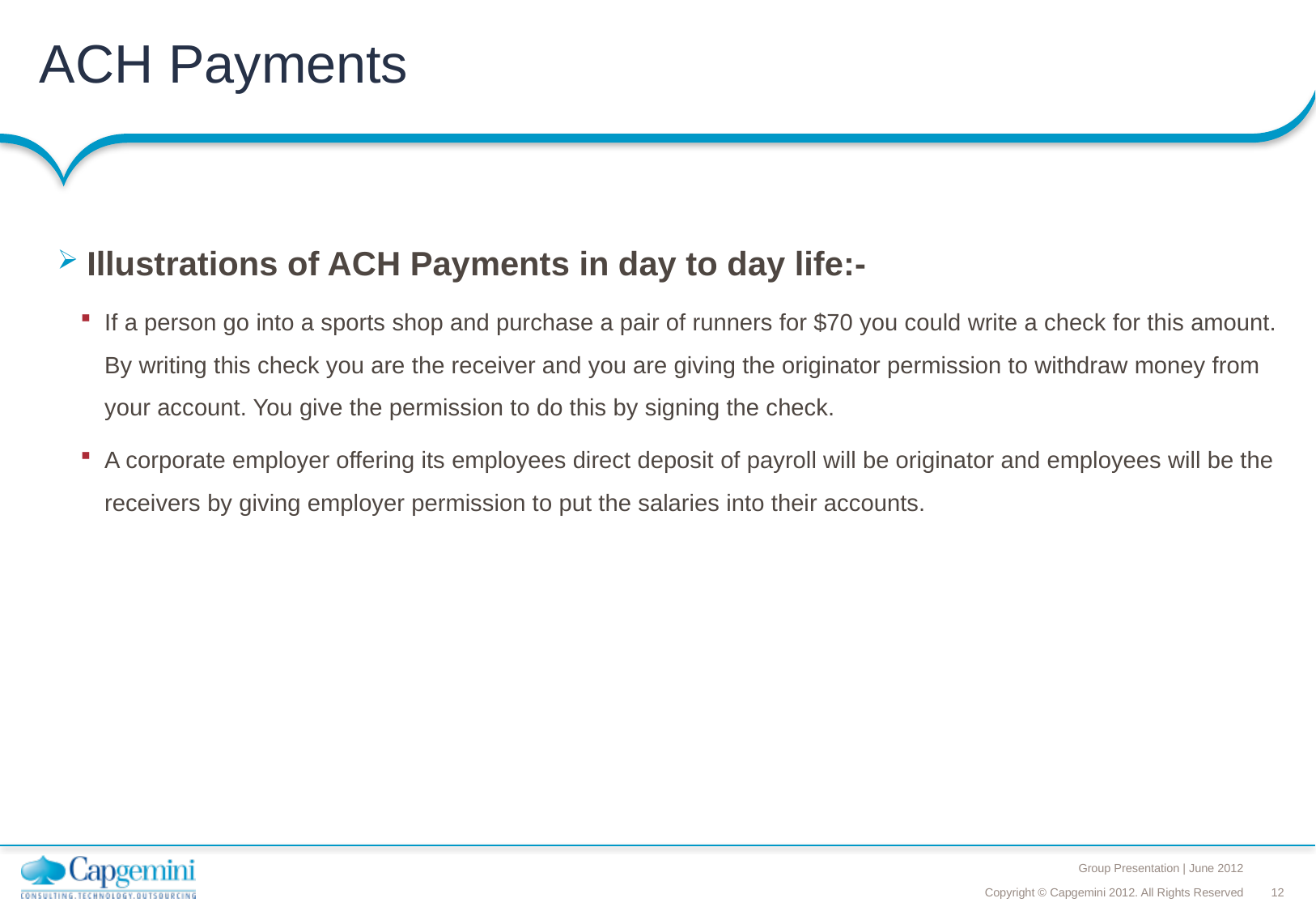

# ACH Payments

 Illustrations of ACH Payments in day to day life:-
If a person go into a sports shop and purchase a pair of runners for $70 you could write a check for this amount. By writing this check you are the receiver and you are giving the originator permission to withdraw money from your account. You give the permission to do this by signing the check.
A corporate employer offering its employees direct deposit of payroll will be originator and employees will be the receivers by giving employer permission to put the salaries into their accounts.